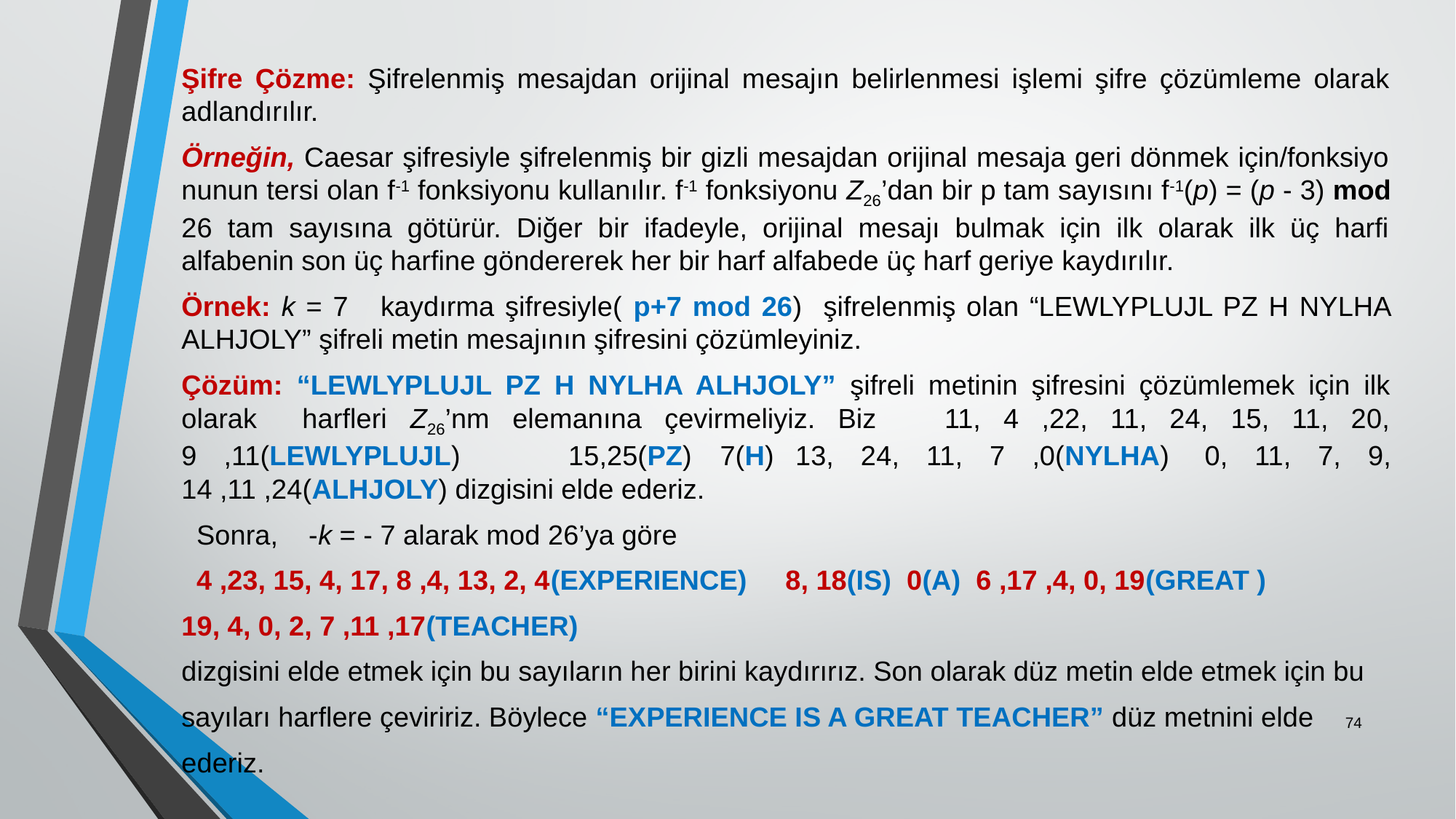

Şifre Çözme: Şifrelenmiş mesajdan orijinal mesajın belirlenmesi işlemi şifre çözümleme olarak adlandırılır.
Örneğin, Caesar şifresiyle şifrelenmiş bir gizli mesajdan orijinal mesaja geri dönmek için/fonksiyo­nunun tersi olan f-1 fonksiyonu kullanılır. f-1 fonksiyonu Z26’dan bir p tam sayısını f-1(p) = (p - 3) mod 26 tam sayısına götürür. Diğer bir ifadeyle, orijinal mesajı bulmak için ilk olarak ilk üç harfi alfabenin son üç harfine göndererek her bir harf alfabede üç harf geriye kaydırılır.
Örnek: k = 7   kaydırma şifresiyle( p+7 mod 26)  şifrelenmiş olan “LEWLYPLUJL PZ H NYLHA ALHJOLY” şifreli metin mesajının şifresini çözümleyiniz.
Çözüm: “LEWLYPLUJL PZ H NYLHA ALHJOLY” şifreli metinin şifresini çözümlemek için ilk olarak  harfleri Z26’nm elemanına çevirmeliyiz. Biz   11, 4 ,22, 11, 24, 15, 11, 20, 9 ,11(LEWLYPLUJL)    15,25(PZ)	 7(H)	13, 24, 11, 7 ,0(NYLHA)	0, 11, 7, 9, 14 ,11 ,24(ALHJOLY) dizgisini elde ederiz.
  Sonra,    -k = - 7 alarak mod 26’ya göre
  4 ,23, 15, 4, 17, 8 ,4, 13, 2, 4(EXPERIENCE)     8, 18(IS)  0(A)  6 ,17 ,4, 0, 19(GREAT )
19, 4, 0, 2, 7 ,11 ,17(TEACHER)
dizgisini elde etmek için bu sayıların her birini kaydırırız. Son olarak düz metin elde etmek için bu
sayıları harflere çeviririz. Böylece “EXPERIENCE IS A GREAT TEACHER” düz metnini elde
ederiz.

74